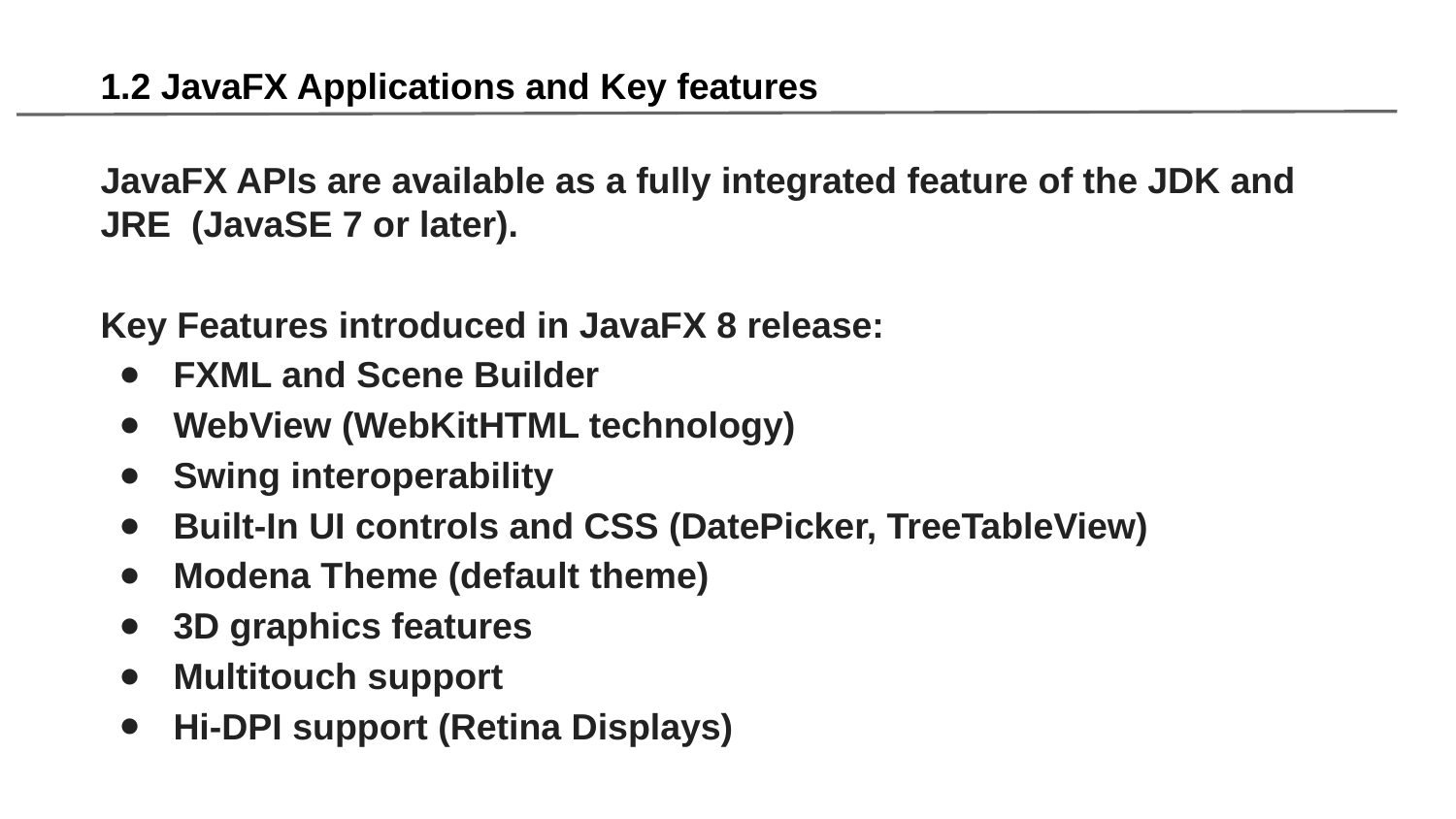

# 1.2 JavaFX Applications and Key features
JavaFX APIs are available as a fully integrated feature of the JDK and JRE  (JavaSE 7 or later).

Key Features introduced in JavaFX 8 release:
FXML and Scene Builder
WebView (WebKitHTML technology)
Swing interoperability
Built-In UI controls and CSS (DatePicker, TreeTableView)
Modena Theme (default theme)
3D graphics features
Multitouch support
Hi-DPI support (Retina Displays)